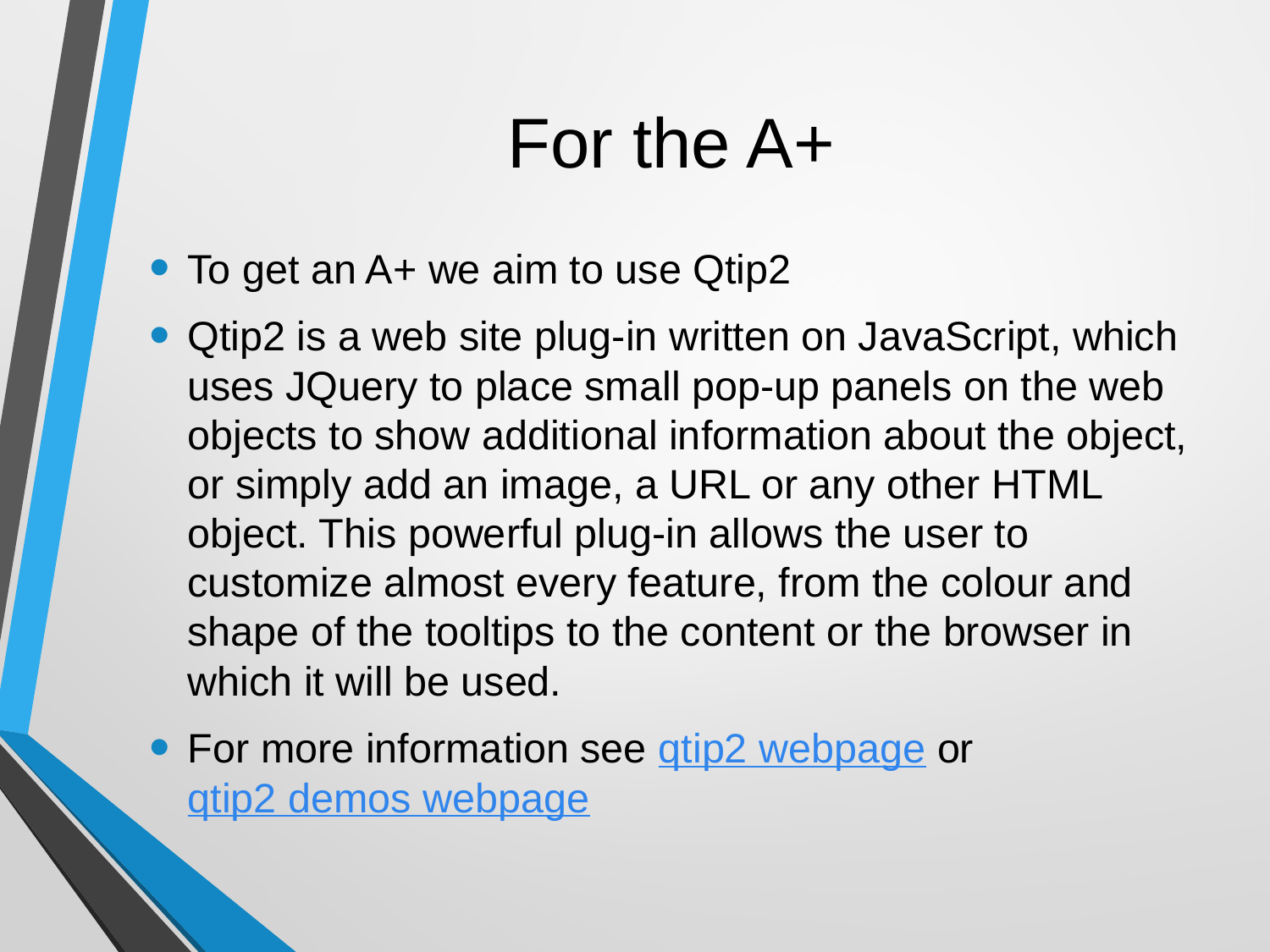

# For the A+
To get an A+ we aim to use Qtip2
Qtip2 is a web site plug-in written on JavaScript, which uses JQuery to place small pop-up panels on the web objects to show additional information about the object, or simply add an image, a URL or any other HTML object. This powerful plug-in allows the user to customize almost every feature, from the colour and shape of the tooltips to the content or the browser in which it will be used.
For more information see qtip2 webpage or qtip2 demos webpage